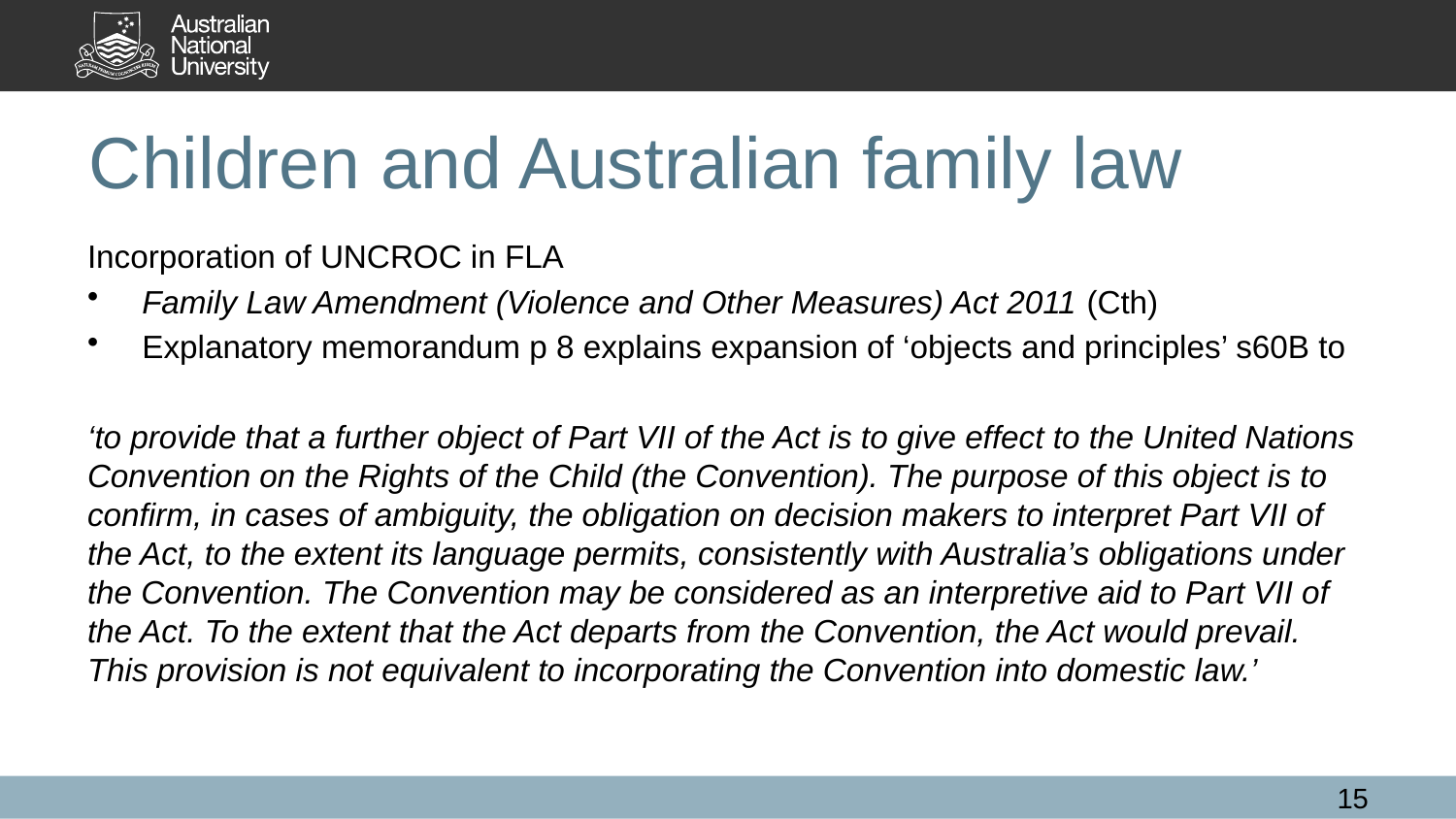

# Children and Australian family law
Incorporation of UNCROC in FLA
Family Law Amendment (Violence and Other Measures) Act 2011 (Cth)
Explanatory memorandum p 8 explains expansion of ‘objects and principles’ s60B to

‘to provide that a further object of Part VII of the Act is to give effect to the United Nations Convention on the Rights of the Child (the Convention). The purpose of this object is to confirm, in cases of ambiguity, the obligation on decision makers to interpret Part VII of the Act, to the extent its language permits, consistently with Australia’s obligations under the Convention. The Convention may be considered as an interpretive aid to Part VII of the Act. To the extent that the Act departs from the Convention, the Act would prevail. This provision is not equivalent to incorporating the Convention into domestic law.’
15